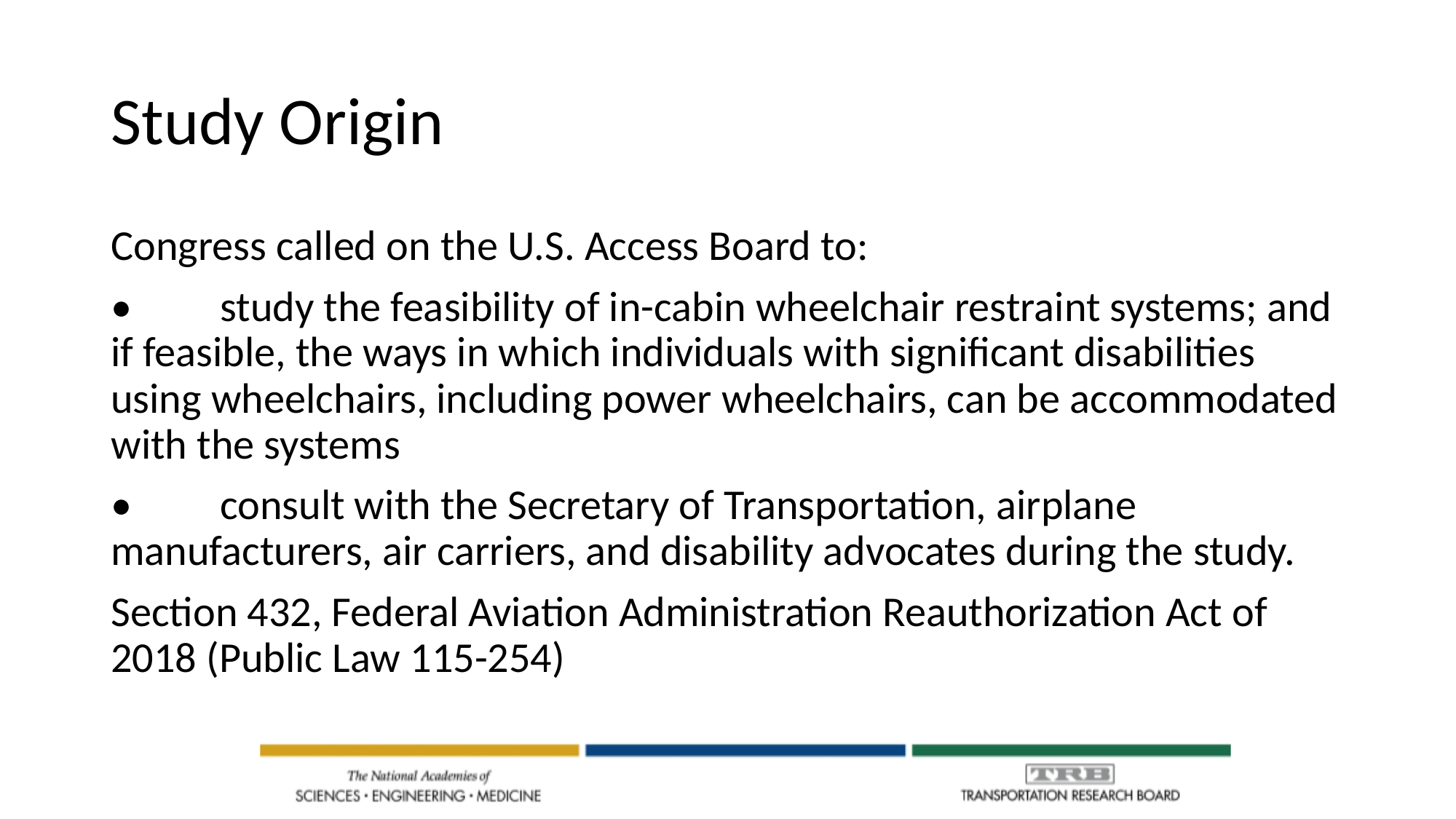

# Study Origin
Congress called on the U.S. Access Board to:
•	study the feasibility of in-cabin wheelchair restraint systems; and if feasible, the ways in which individuals with significant disabilities using wheelchairs, including power wheelchairs, can be accommodated with the systems
•	consult with the Secretary of Transportation, airplane manufacturers, air carriers, and disability advocates during the study.
Section 432, Federal Aviation Administration Reauthorization Act of 2018 (Public Law 115-254)